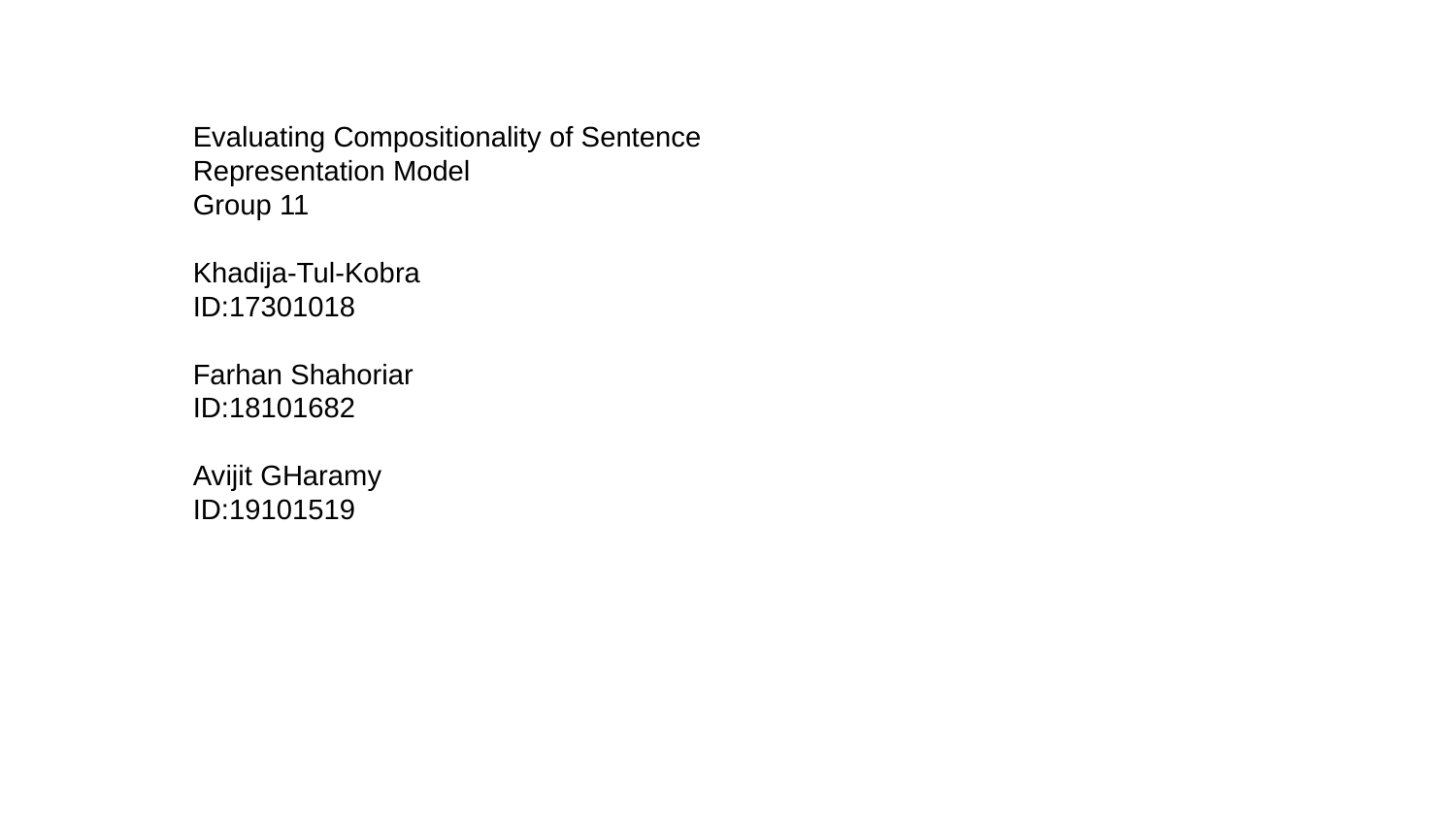

Evaluating Compositionality of Sentence
Representation Model
Group 11

Khadija-Tul-Kobra
ID:17301018

Farhan Shahoriar
ID:18101682

Avijit GHaramy
ID:19101519